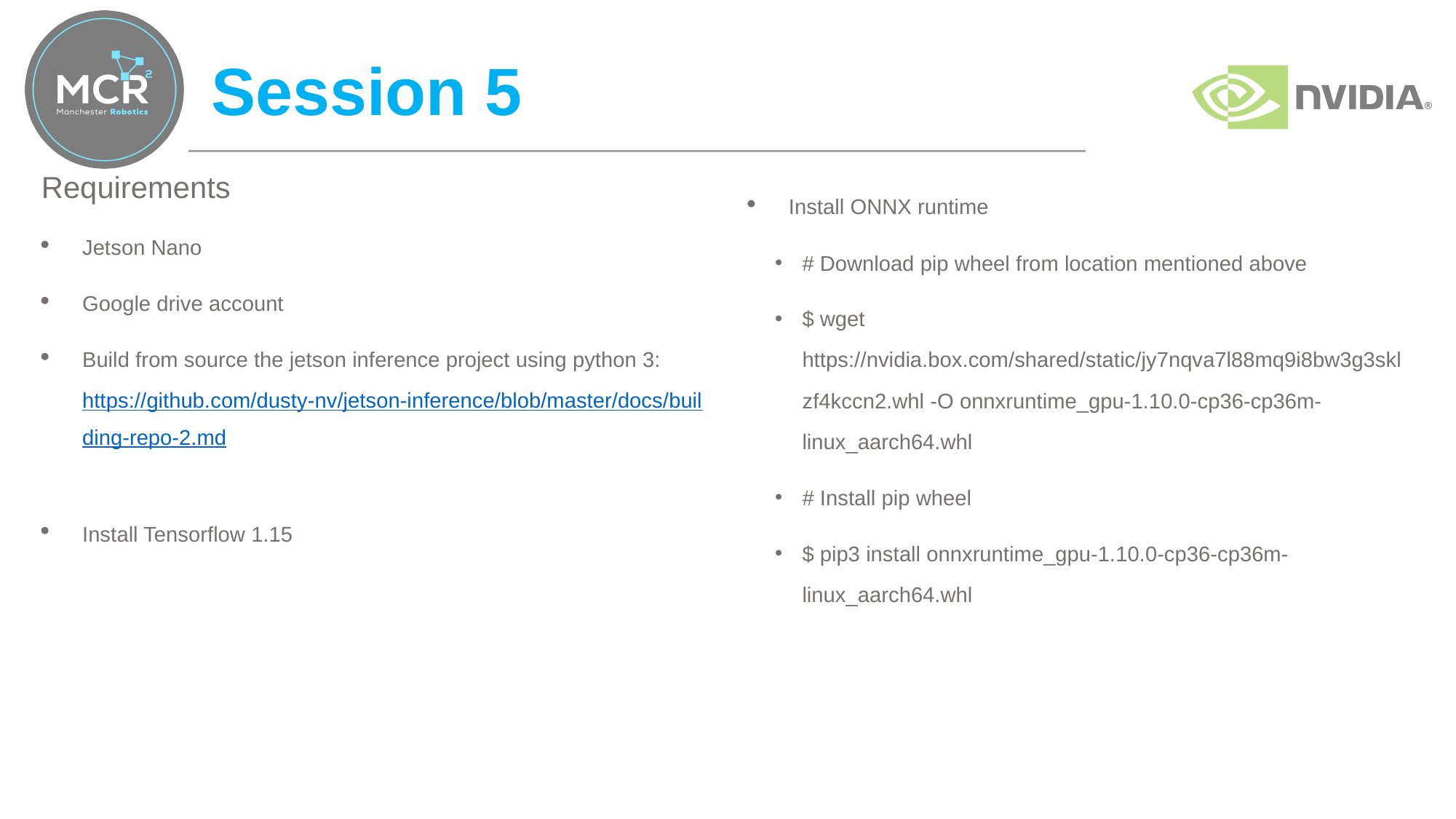

# Session 5
Requirements
Jetson Nano
Google drive account
Build from source the jetson inference project using python 3: https://github.com/dusty-nv/jetson-inference/blob/master/docs/building-repo-2.md
Install Tensorflow 1.15

Install ONNX runtime
# Download pip wheel from location mentioned above
$ wget https://nvidia.box.com/shared/static/jy7nqva7l88mq9i8bw3g3sklzf4kccn2.whl -O onnxruntime_gpu-1.10.0-cp36-cp36m-linux_aarch64.whl
# Install pip wheel
$ pip3 install onnxruntime_gpu-1.10.0-cp36-cp36m-linux_aarch64.whl